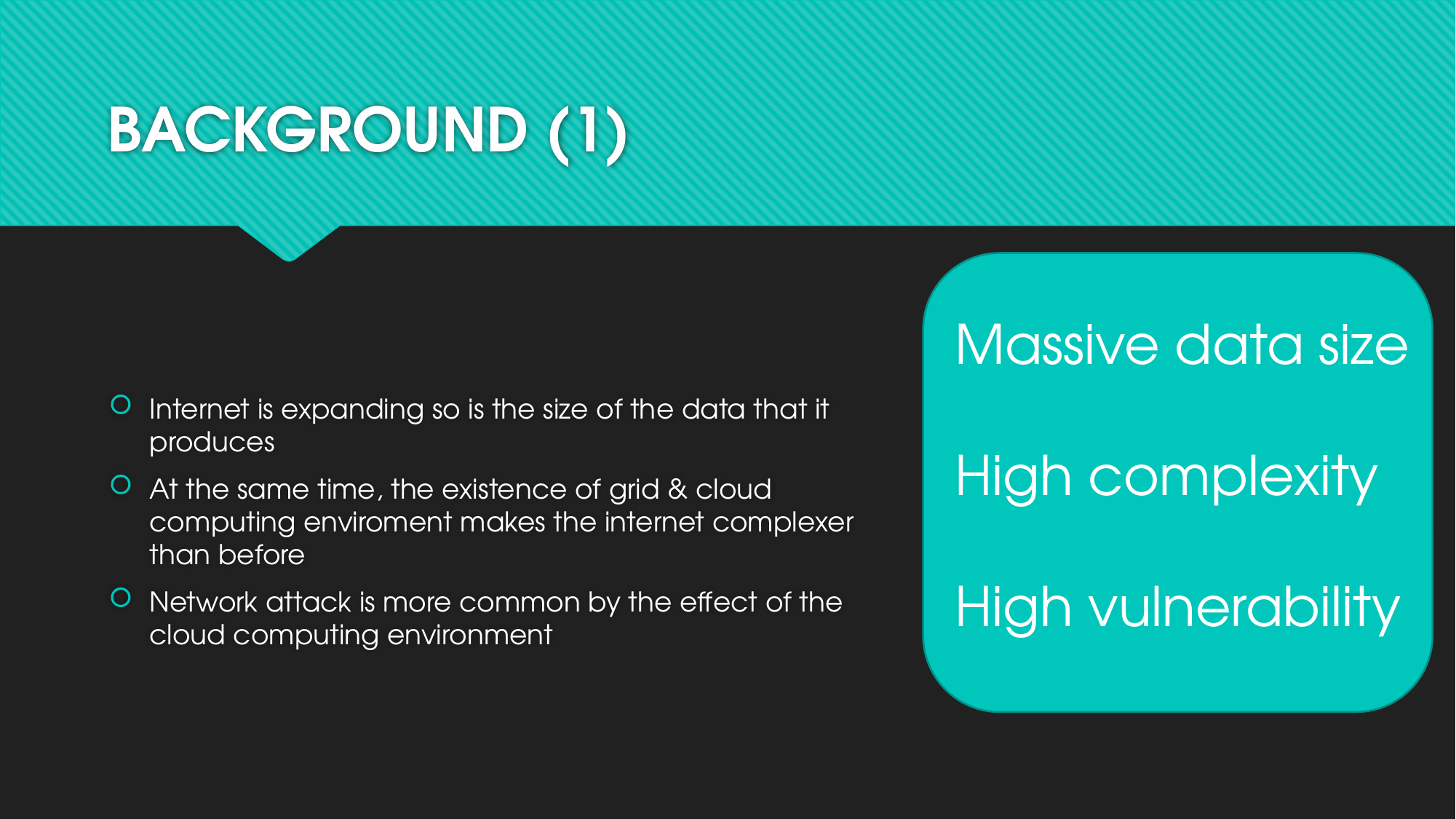

# BACKGROUND (1)

Internet is expanding so is the size of the data that it produces
At the same time, the existence of grid & cloud computing enviroment makes the internet complexer than before
Network attack is more common by the effect of the cloud computing environment
Massive data size

High complexity

High vulnerability